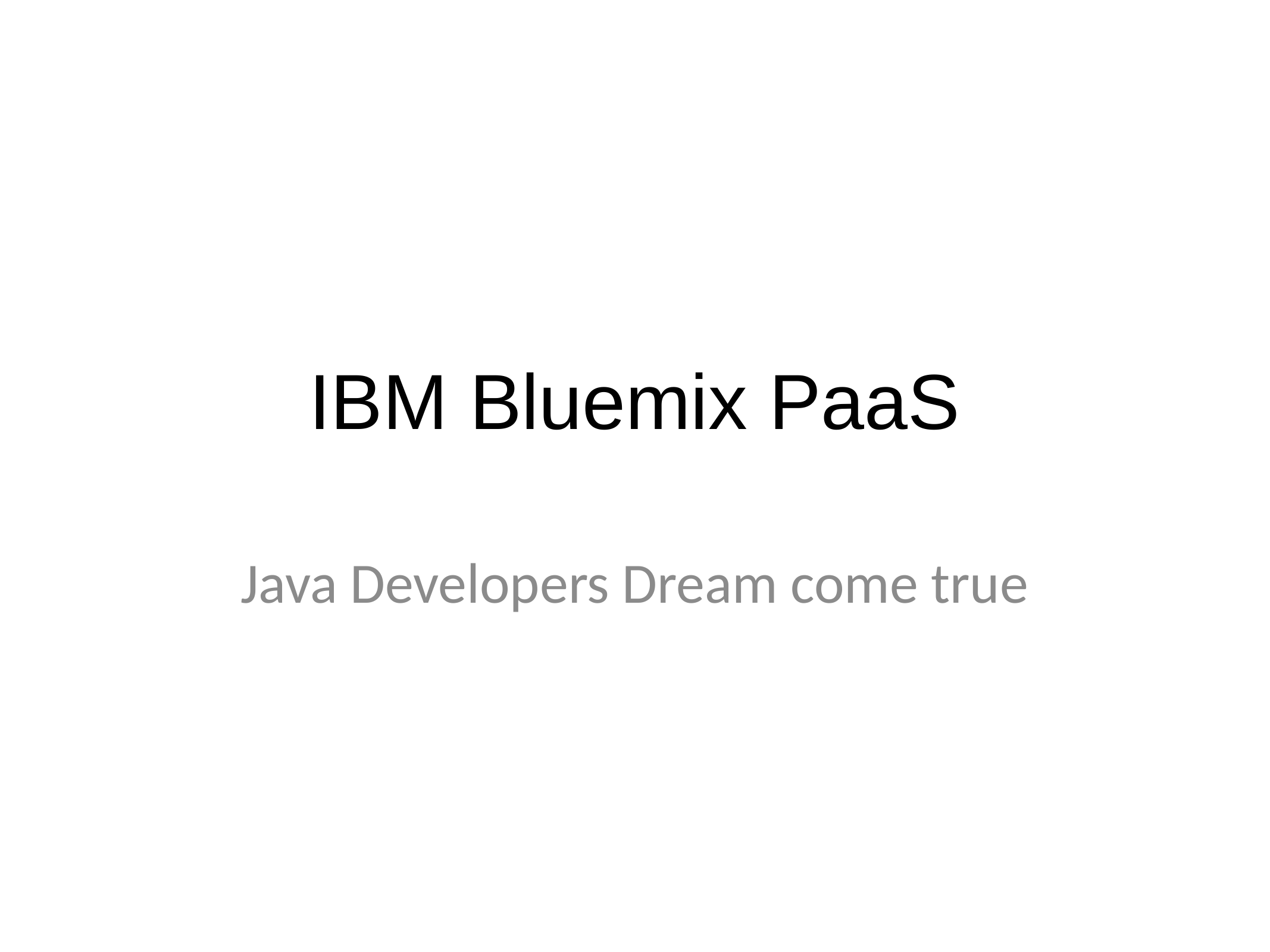

# IBM Bluemix PaaS
Java Developers Dream come true